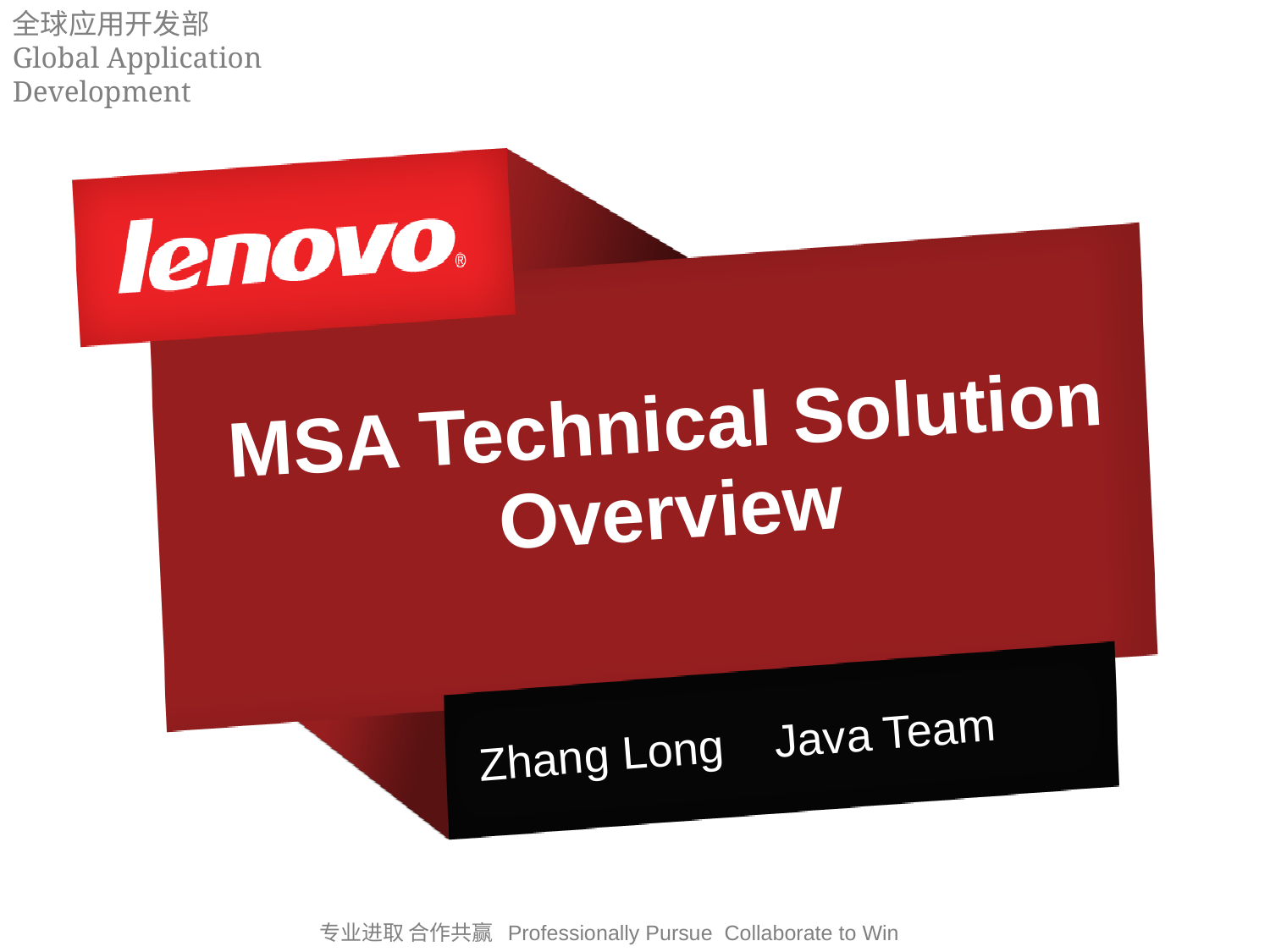

# MSA Technical Solution Overview
Zhang Long    Java Team